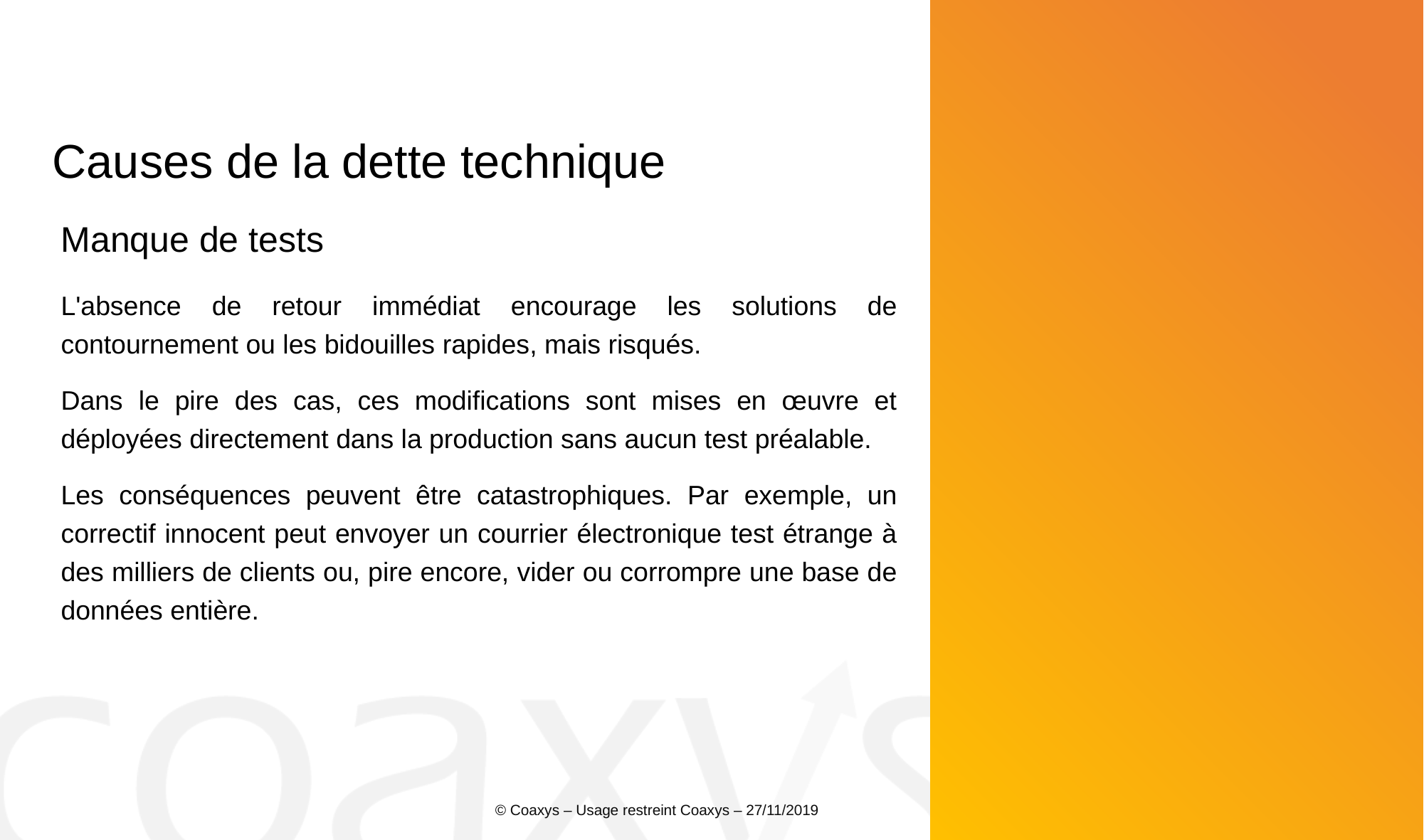

Causes de la dette technique
Manque de tests
L'absence de retour immédiat encourage les solutions de contournement ou les bidouilles rapides, mais risqués.
Dans le pire des cas, ces modifications sont mises en œuvre et déployées directement dans la production sans aucun test préalable.
Les conséquences peuvent être catastrophiques. Par exemple, un correctif innocent peut envoyer un courrier électronique test étrange à des milliers de clients ou, pire encore, vider ou corrompre une base de données entière.